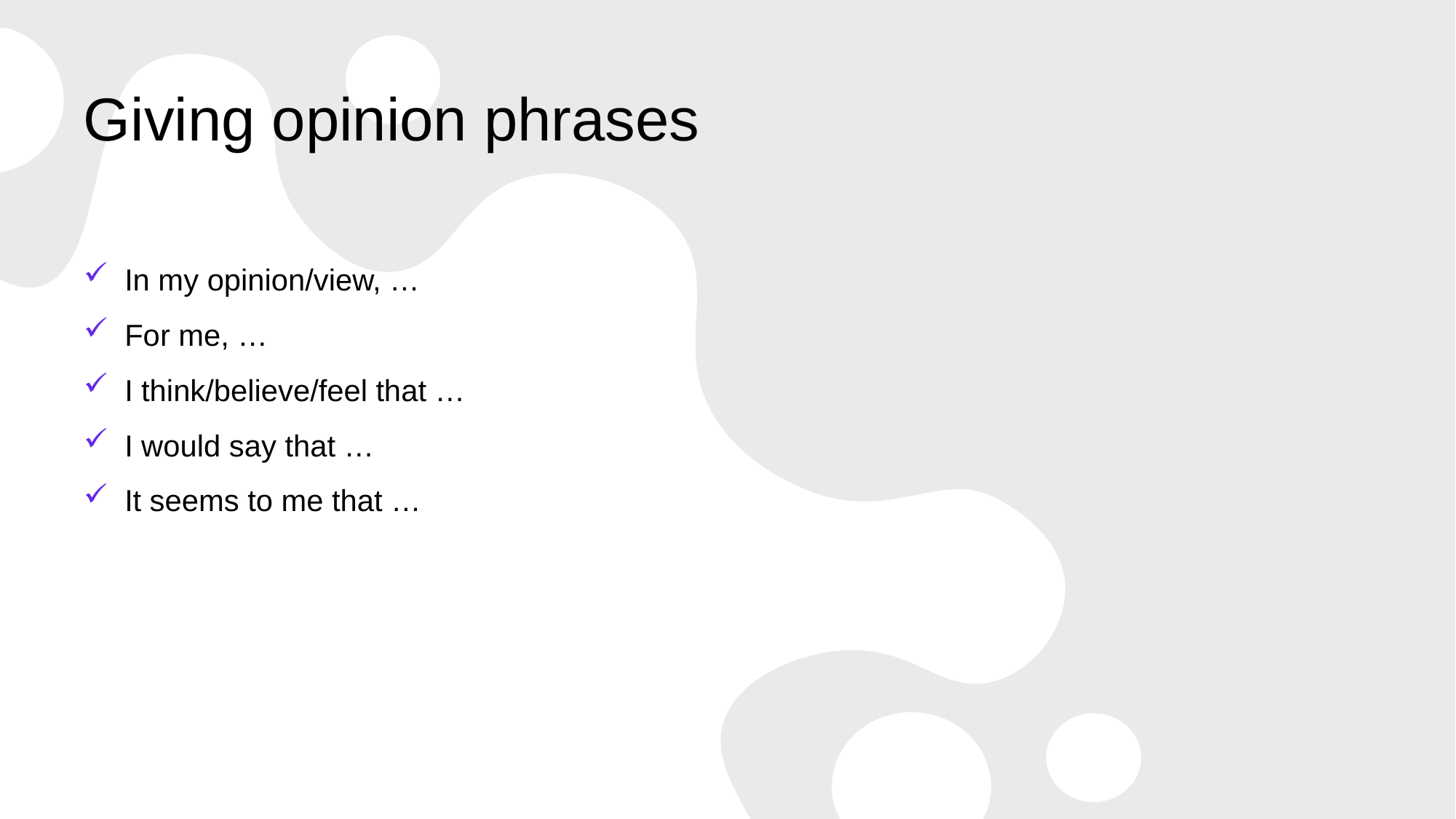

# Giving opinion phrases
In my opinion/view, …
For me, …
I think/believe/feel that …
I would say that …
It seems to me that …